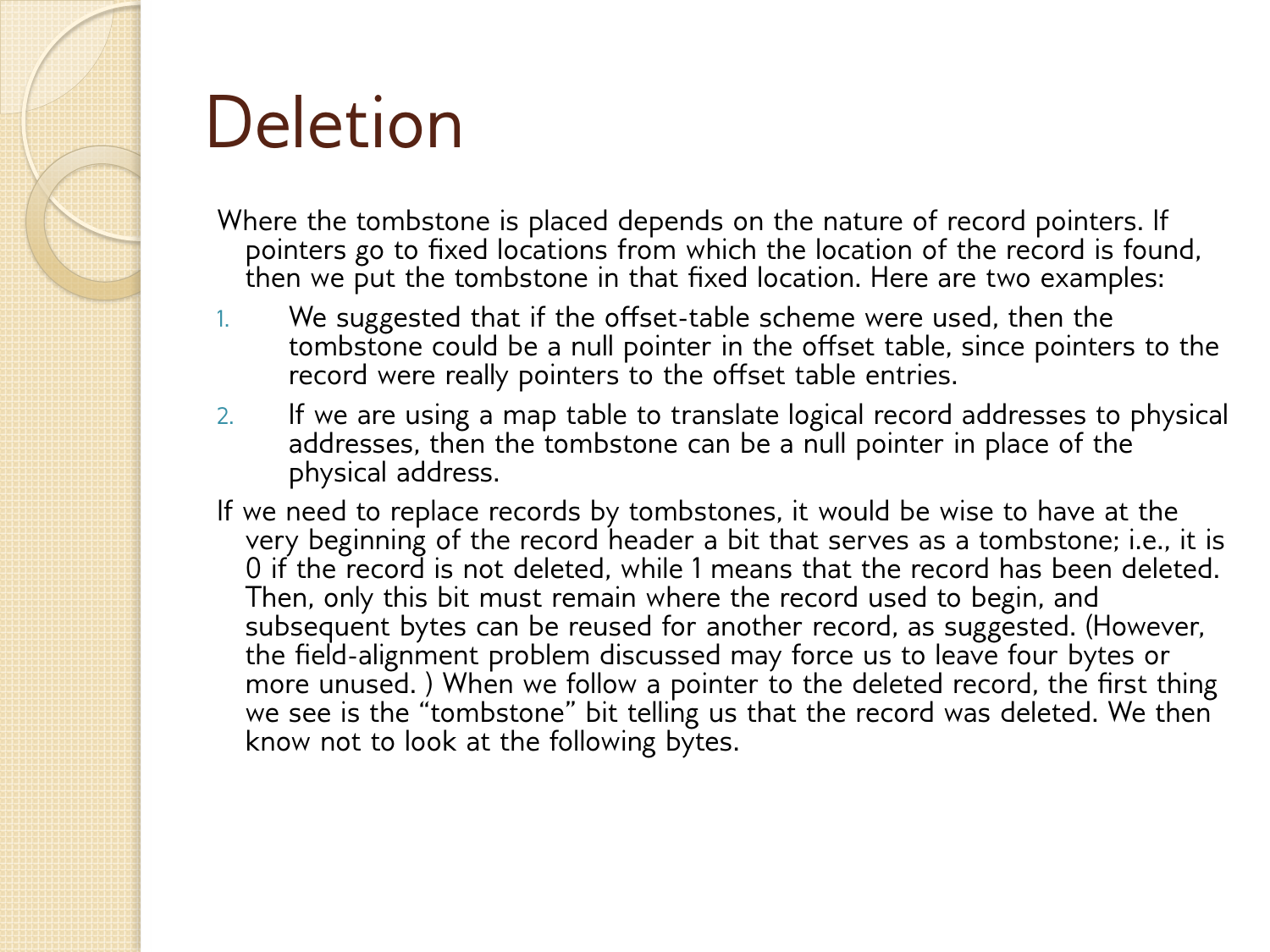

# Deletion
Where the tombstone is placed depends on the nature of record pointers. If pointers go to fixed locations from which the location of the record is found, then we put the tombstone in that fixed location. Here are two examples:
We suggested that if the offset-table scheme were used, then the tombstone could be a null pointer in the offset table, since pointers to the record were really pointers to the offset table entries.
If we are using a map table to translate logical record addresses to physical addresses, then the tombstone can be a null pointer in place of the physical address.
If we need to replace records by tombstones, it would be wise to have at the very beginning of the record header a bit that serves as a tombstone; i.e., it is 0 if the record is not deleted, while 1 means that the record has been deleted. Then, only this bit must remain where the record used to begin, and subsequent bytes can be reused for another record, as suggested. (However, the field-alignment problem discussed may force us to leave four bytes or more unused. ) When we follow a pointer to the deleted record, the first thing we see is the “tombstone” bit telling us that the record was deleted. We then know not to look at the following bytes.